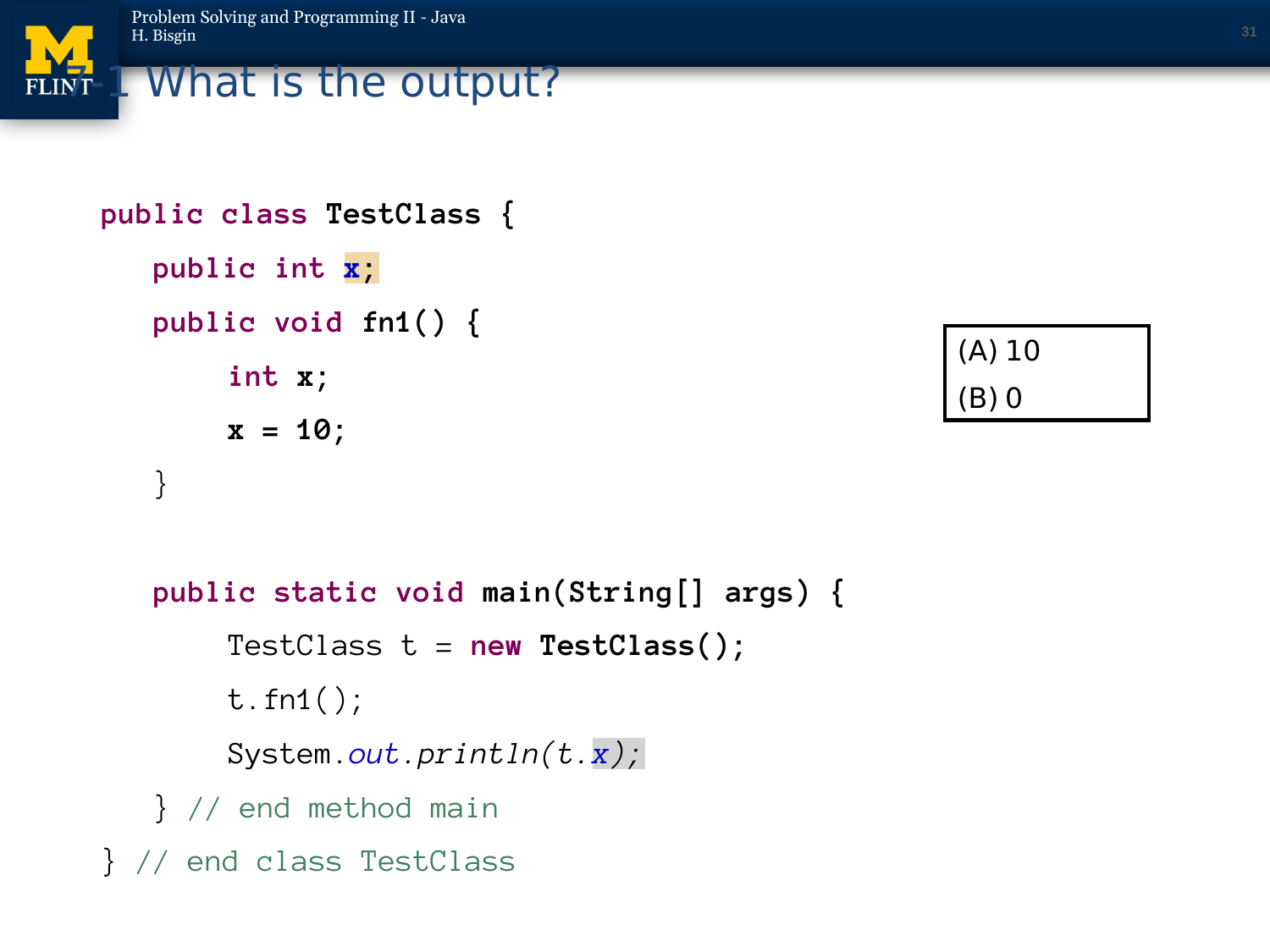

31
7-1 What is the output?
public class TestClass {
   public int x;
   public void fn1() {
	int x;
	x = 10;
   }

   public static void main(String[] args) {
	TestClass t = new TestClass();
	t.fn1();
	System.out.println(t.x);
   } // end method main
} // end class TestClass
10
0